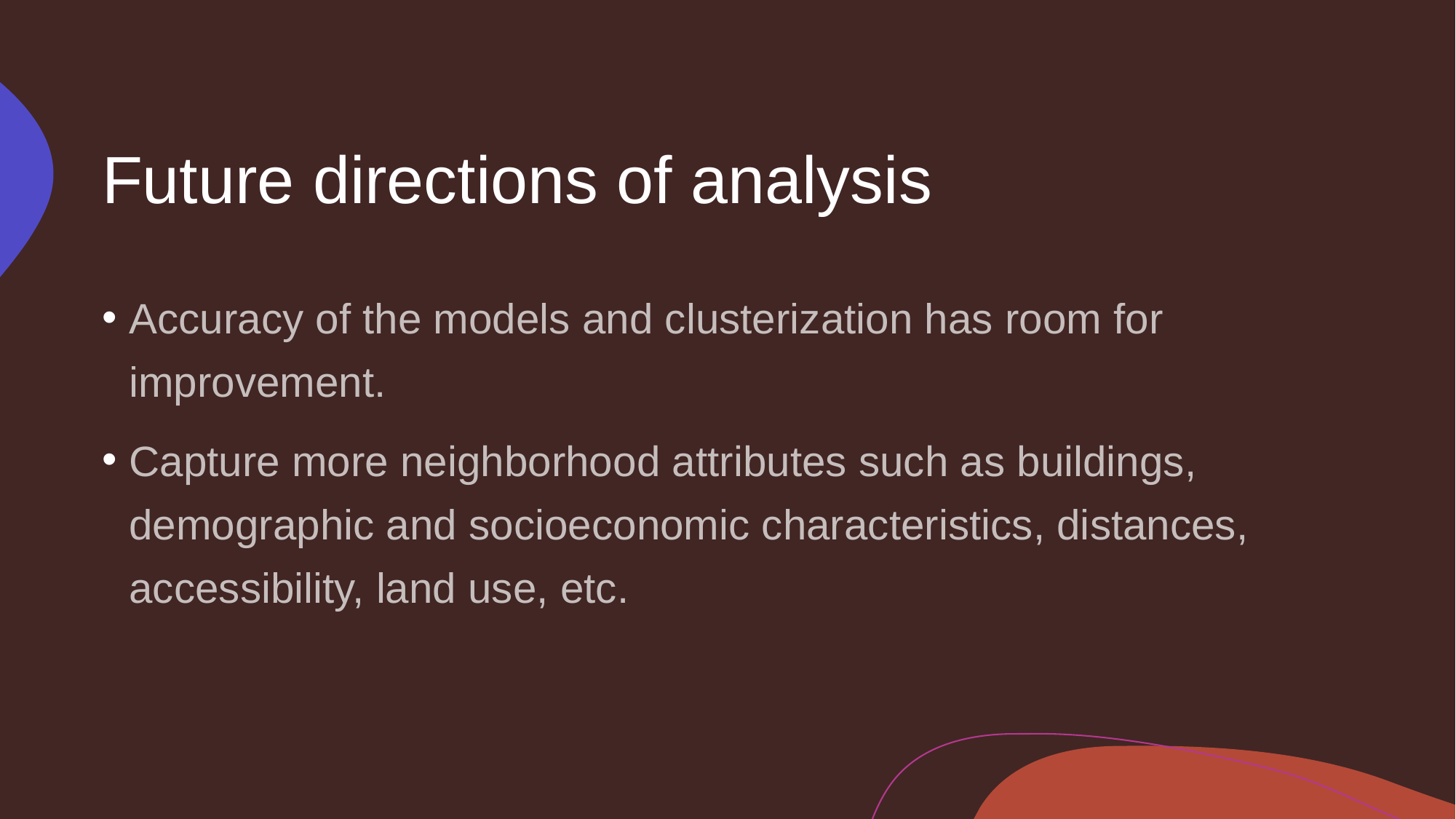

# Future directions of analysis
Accuracy of the models and clusterization has room for improvement.
Capture more neighborhood attributes such as buildings, demographic and socioeconomic characteristics, distances, accessibility, land use, etc.